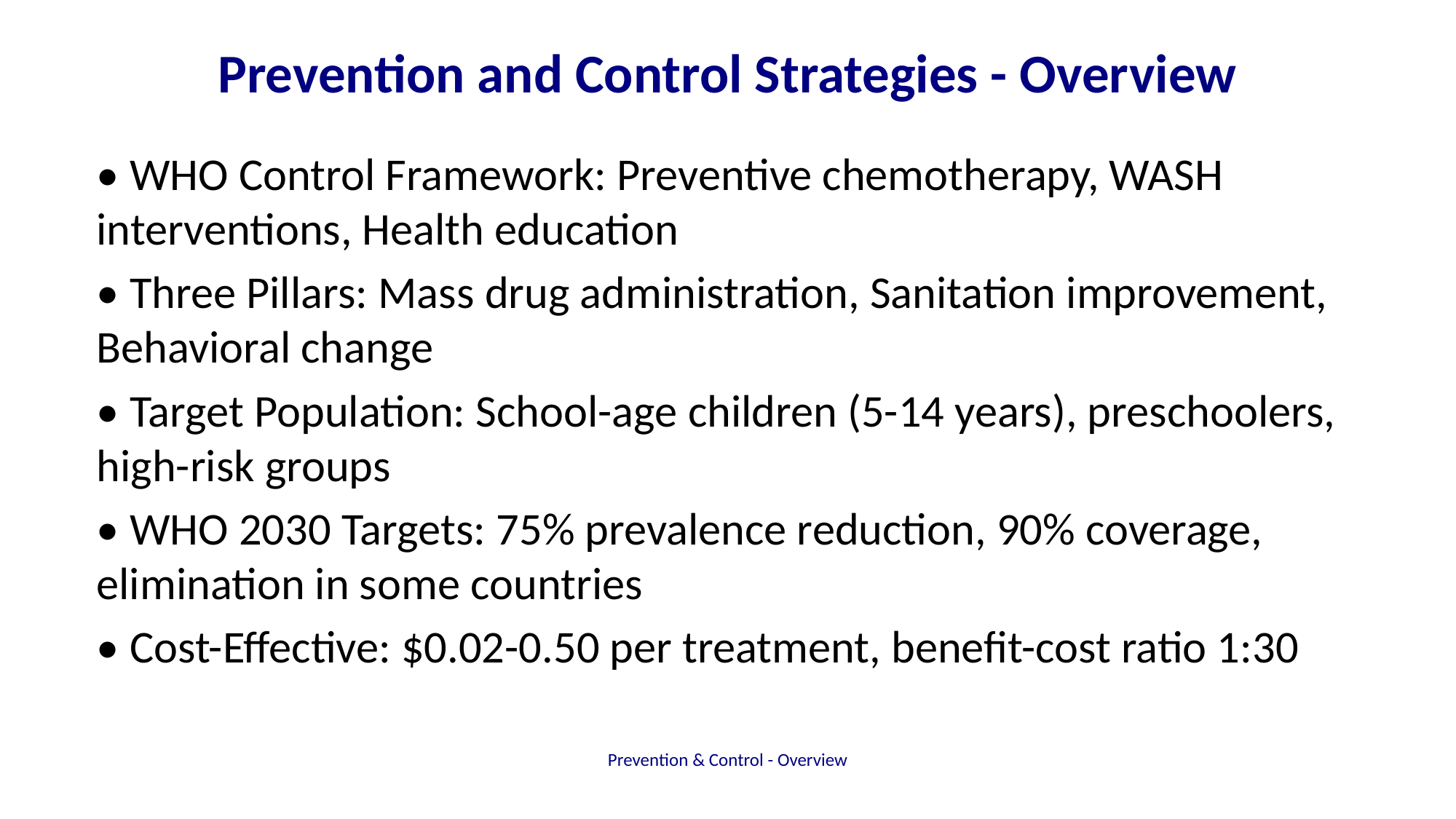

# Prevention and Control Strategies - Overview
• WHO Control Framework: Preventive chemotherapy, WASH interventions, Health education
• Three Pillars: Mass drug administration, Sanitation improvement, Behavioral change
• Target Population: School-age children (5-14 years), preschoolers, high-risk groups
• WHO 2030 Targets: 75% prevalence reduction, 90% coverage, elimination in some countries
• Cost-Effective: $0.02-0.50 per treatment, benefit-cost ratio 1:30
Prevention & Control - Overview